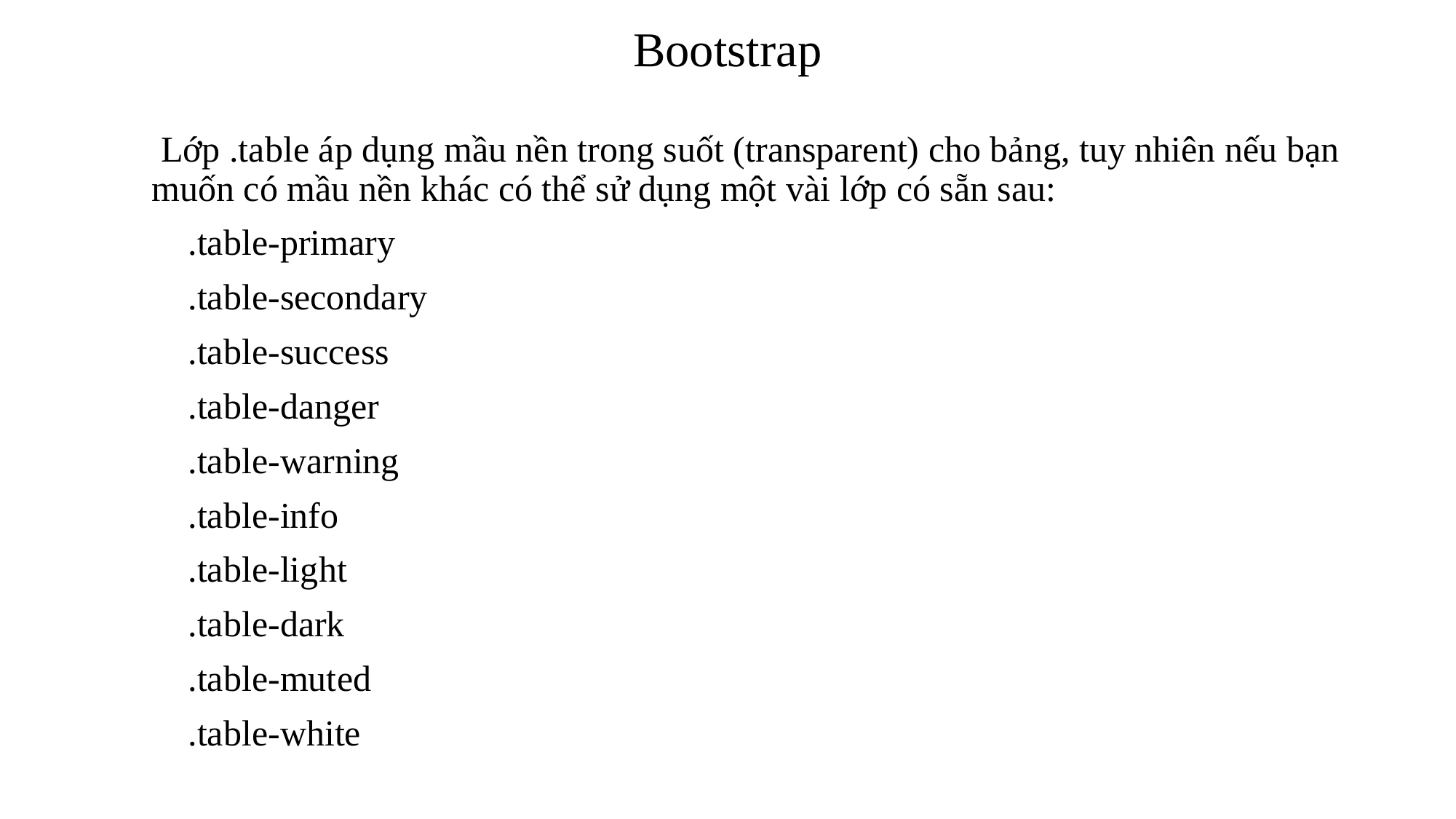

# Bootstrap
 Lớp .table áp dụng mầu nền trong suốt (transparent) cho bảng, tuy nhiên nếu bạn muốn có mầu nền khác có thể sử dụng một vài lớp có sẵn sau:
    .table-primary
    .table-secondary
    .table-success
    .table-danger
    .table-warning
    .table-info
    .table-light
    .table-dark
    .table-muted
    .table-white